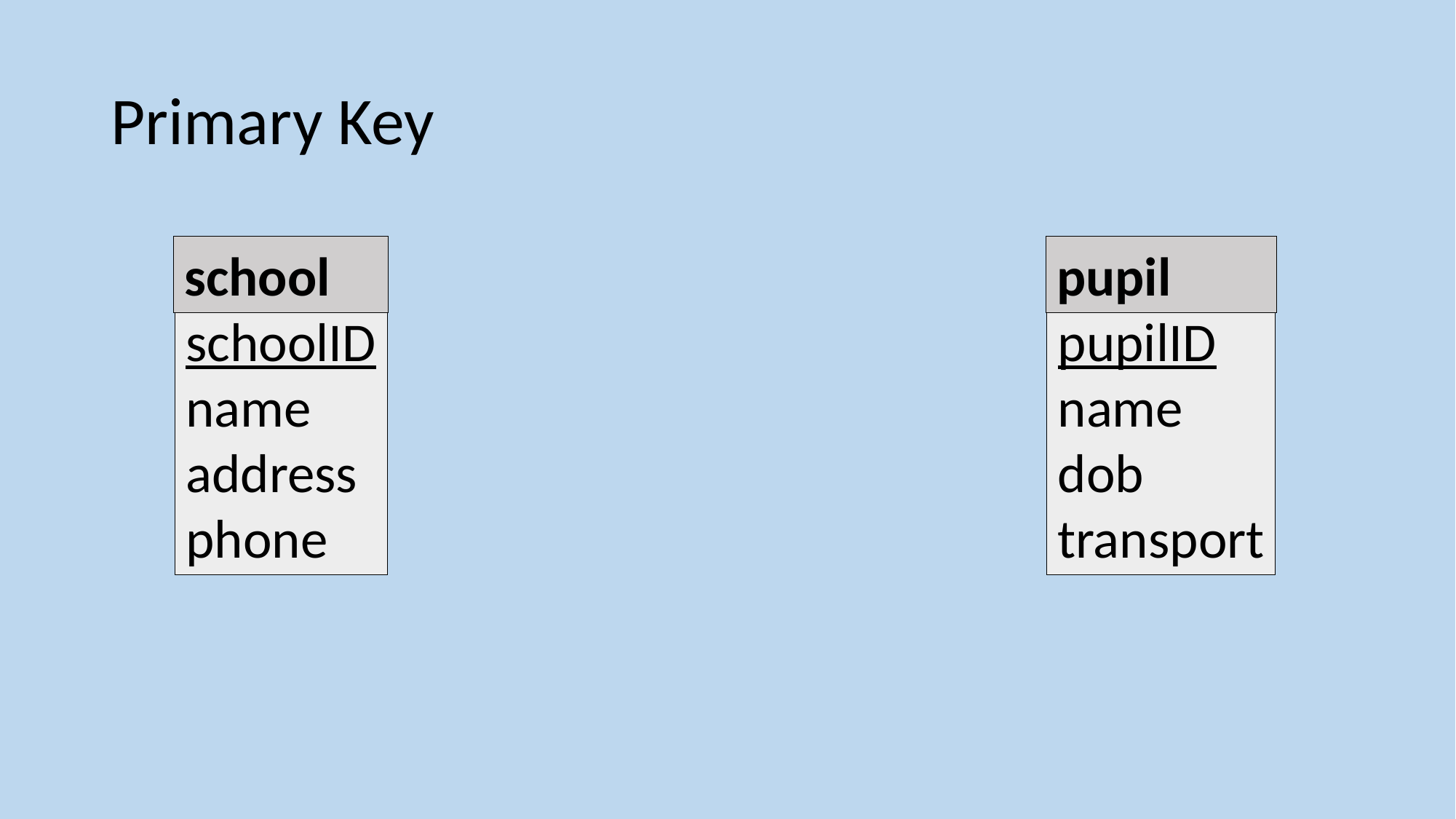

# Primary Key

schoolID
name
address
phone
school
pupil

pupilID
name
dob
transport